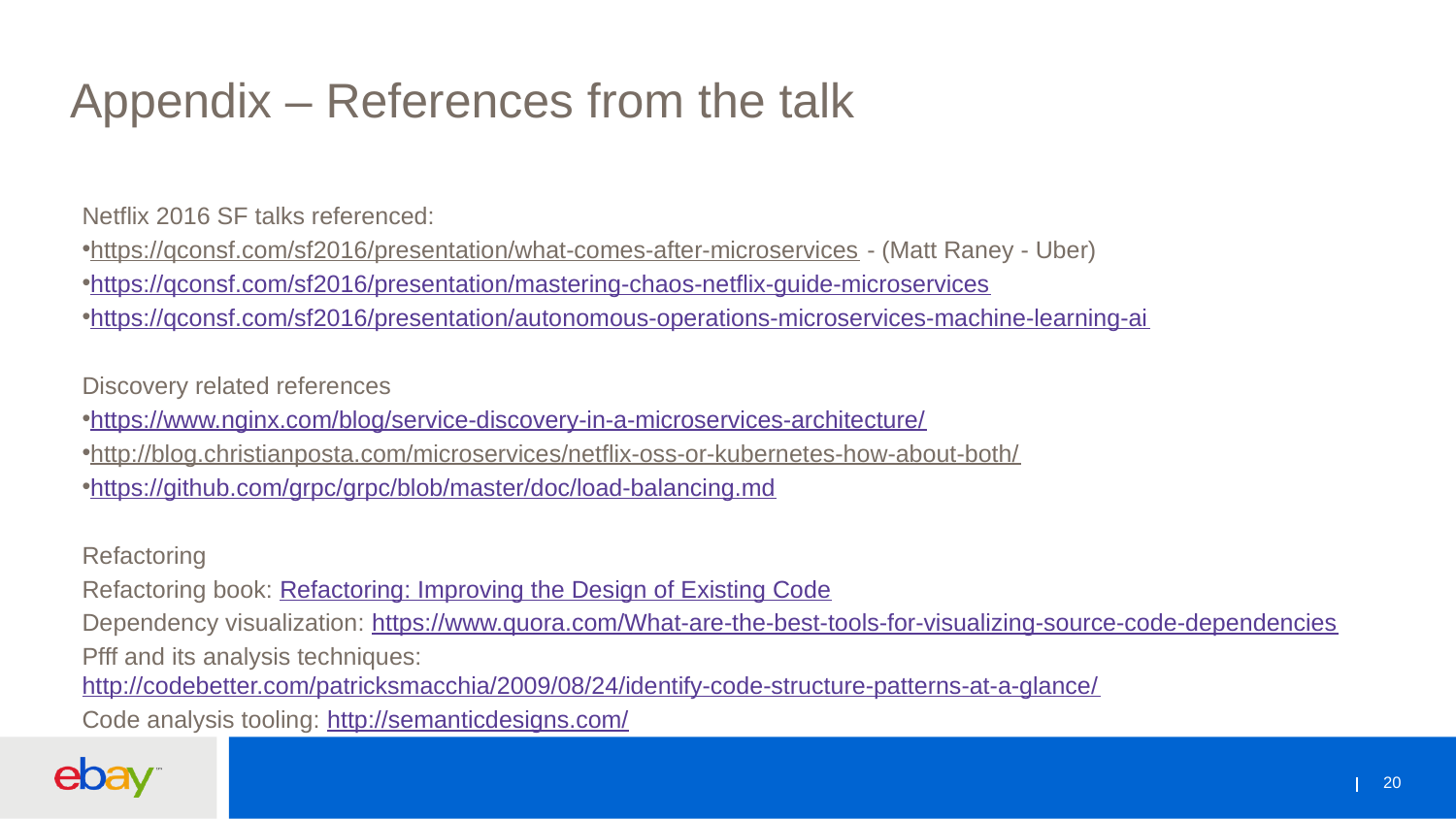

# Appendix – References from the talk
Netflix 2016 SF talks referenced:
https://qconsf.com/sf2016/presentation/what-comes-after-microservices - (Matt Raney - Uber)
https://qconsf.com/sf2016/presentation/mastering-chaos-netflix-guide-microservices
https://qconsf.com/sf2016/presentation/autonomous-operations-microservices-machine-learning-ai

Discovery related references
https://www.nginx.com/blog/service-discovery-in-a-microservices-architecture/
http://blog.christianposta.com/microservices/netflix-oss-or-kubernetes-how-about-both/
https://github.com/grpc/grpc/blob/master/doc/load-balancing.md

Refactoring
Refactoring book: Refactoring: Improving the Design of Existing Code
Dependency visualization: https://www.quora.com/What-are-the-best-tools-for-visualizing-source-code-dependencies
Pfff and its analysis techniques: http://codebetter.com/patricksmacchia/2009/08/24/identify-code-structure-patterns-at-a-glance/
Code analysis tooling: http://semanticdesigns.com/
20